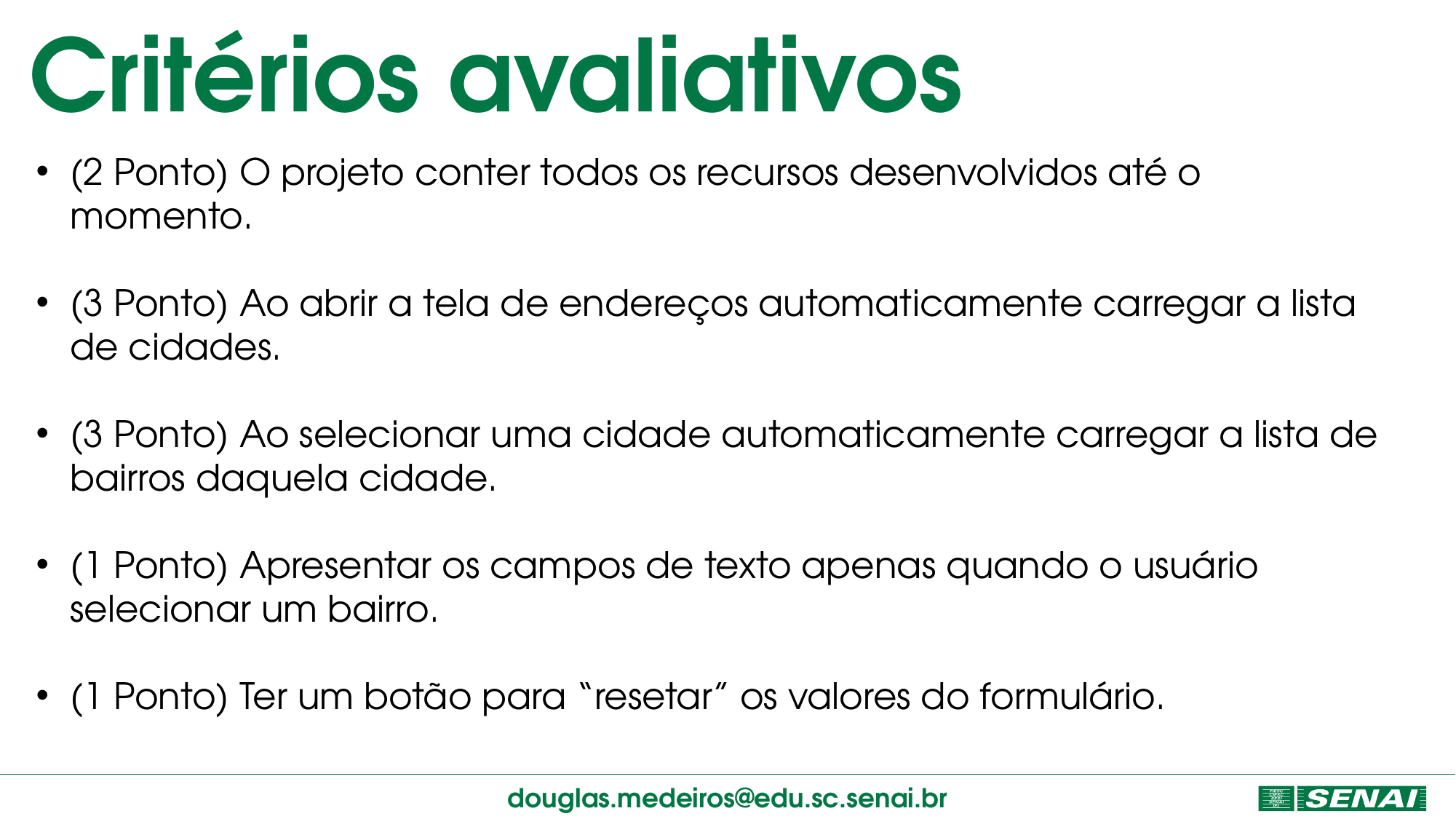

# Critérios avaliativos
(2 Ponto) O projeto conter todos os recursos desenvolvidos até o momento.

(3 Ponto) Ao abrir a tela de endereços automaticamente carregar a lista de cidades.

(3 Ponto) Ao selecionar uma cidade automaticamente carregar a lista de bairros daquela cidade.

(1 Ponto) Apresentar os campos de texto apenas quando o usuário selecionar um bairro.

(1 Ponto) Ter um botão para “resetar” os valores do formulário.
douglas.medeiros@edu.sc.senai.br